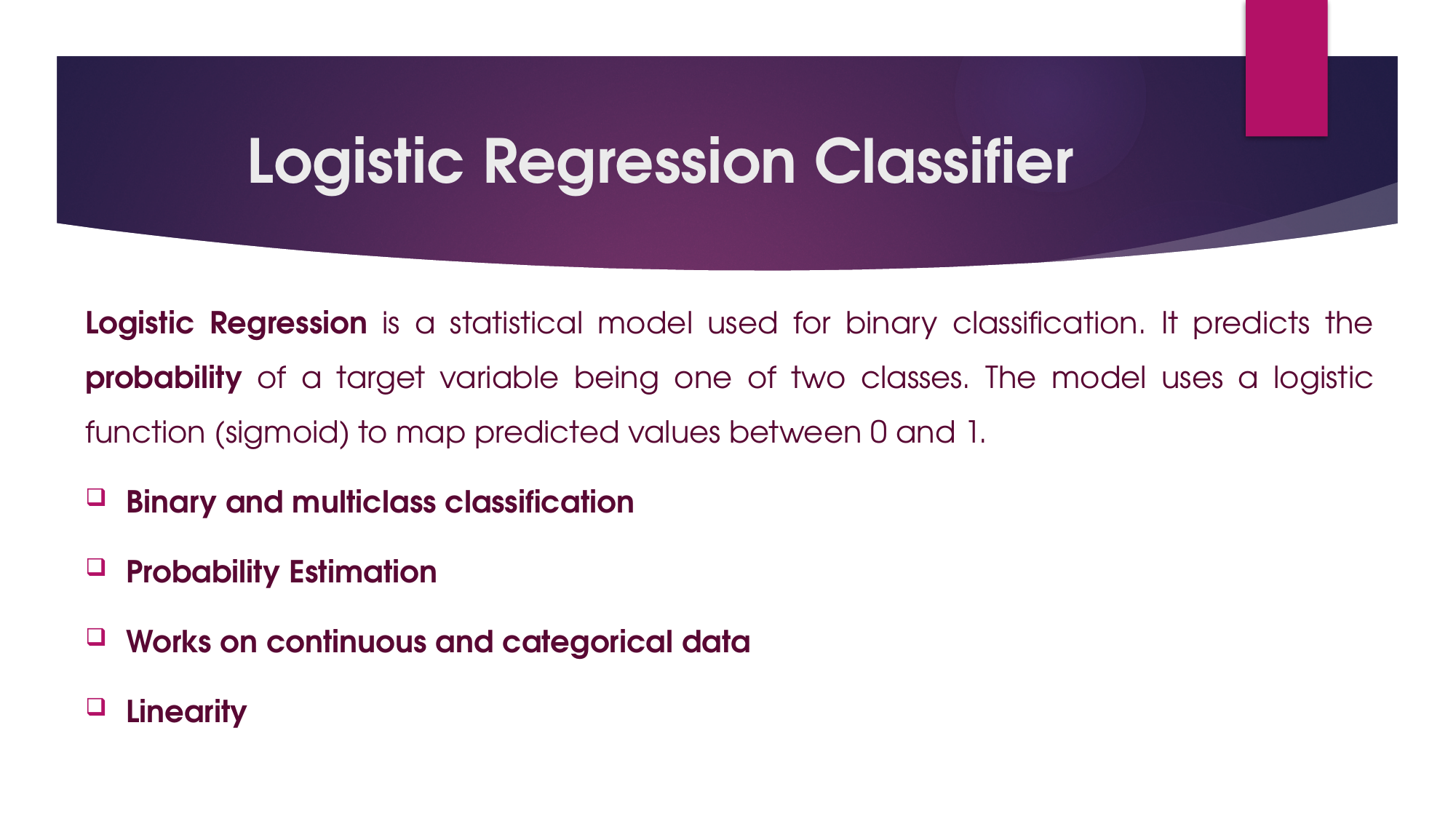

# Logistic Regression Classifier
Logistic Regression is a statistical model used for binary classification. It predicts the probability of a target variable being one of two classes. The model uses a logistic function (sigmoid) to map predicted values between 0 and 1.
Binary and multiclass classification
Probability Estimation
Works on continuous and categorical data
Linearity